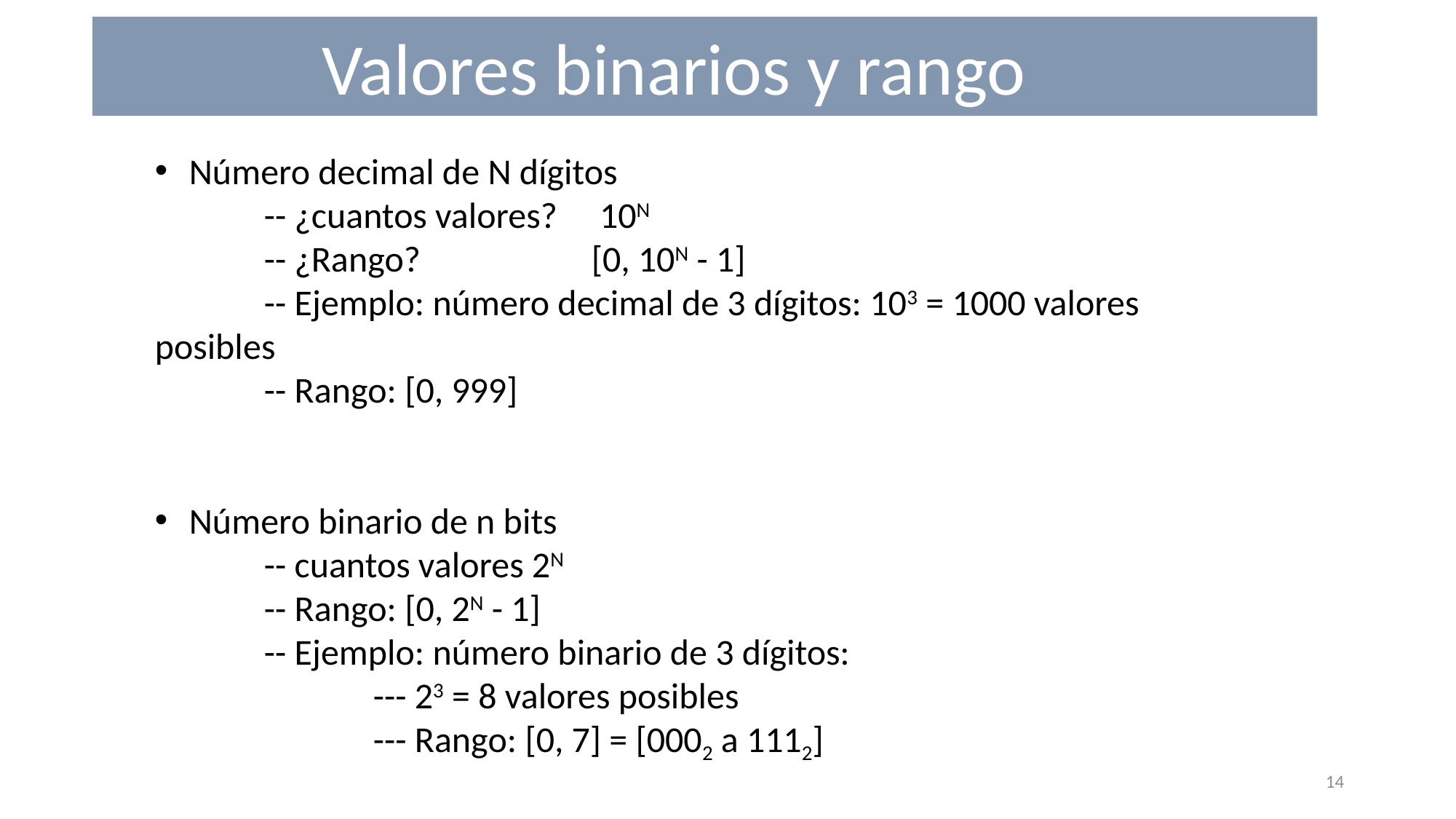

Valores binarios y rango
Número decimal de N dígitos
	-- ¿cuantos valores?	 10N
	-- ¿Rango? 		[0, 10N - 1]
	-- Ejemplo: número decimal de 3 dígitos: 103 = 1000 valores posibles
	-- Rango: [0, 999]

Número binario de n bits
	-- cuantos valores 2N
	-- Rango: [0, 2N - 1]
	-- Ejemplo: número binario de 3 dígitos:
		--- 23 = 8 valores posibles
		--- Rango: [0, 7] = [0002 a 1112]
14